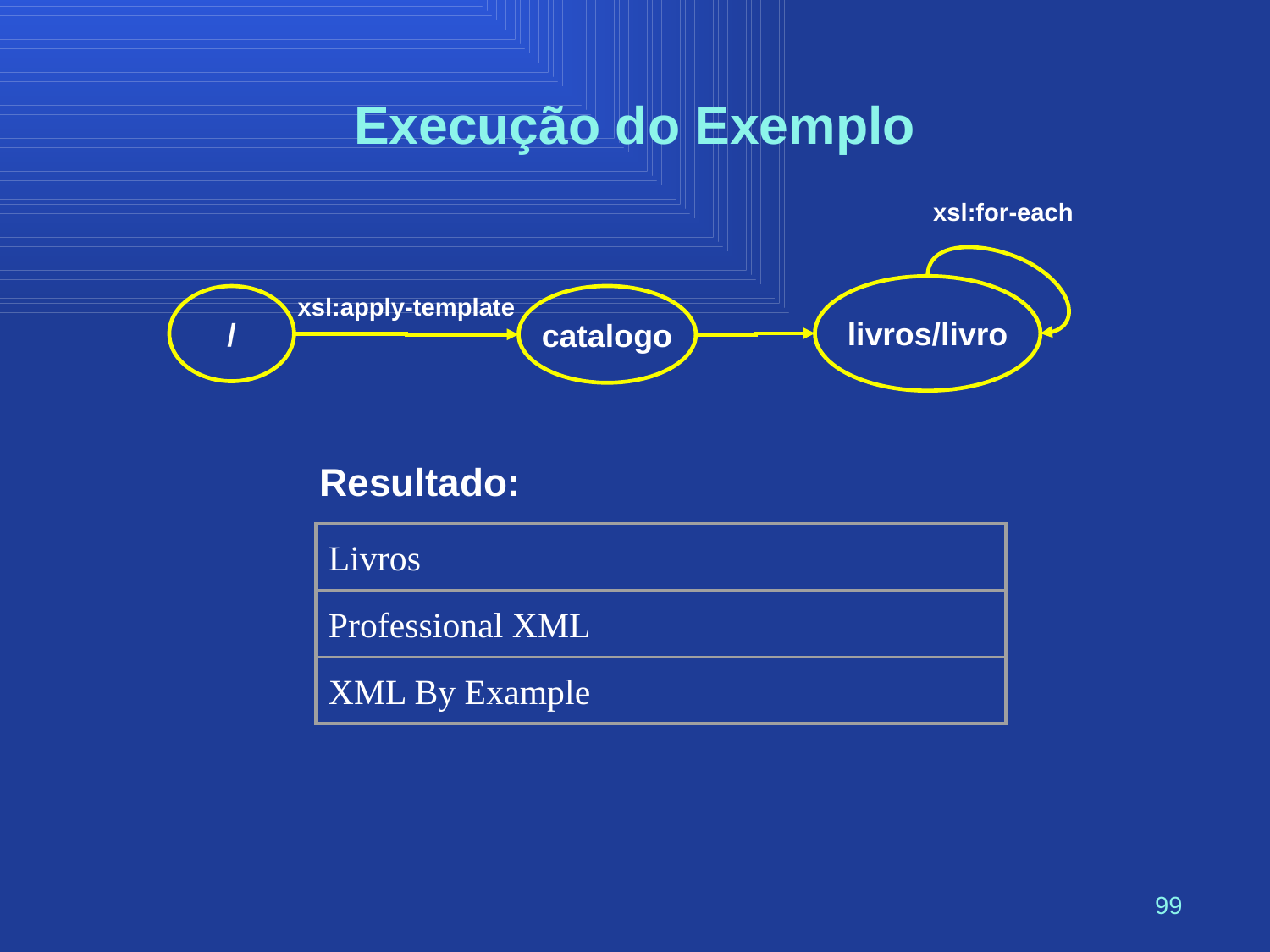

# Execução do Exemplo
xsl:for-each
livros/livro
xsl:apply-template
/
catalogo
Resultado:
Livros

Professional XML

XML By Example